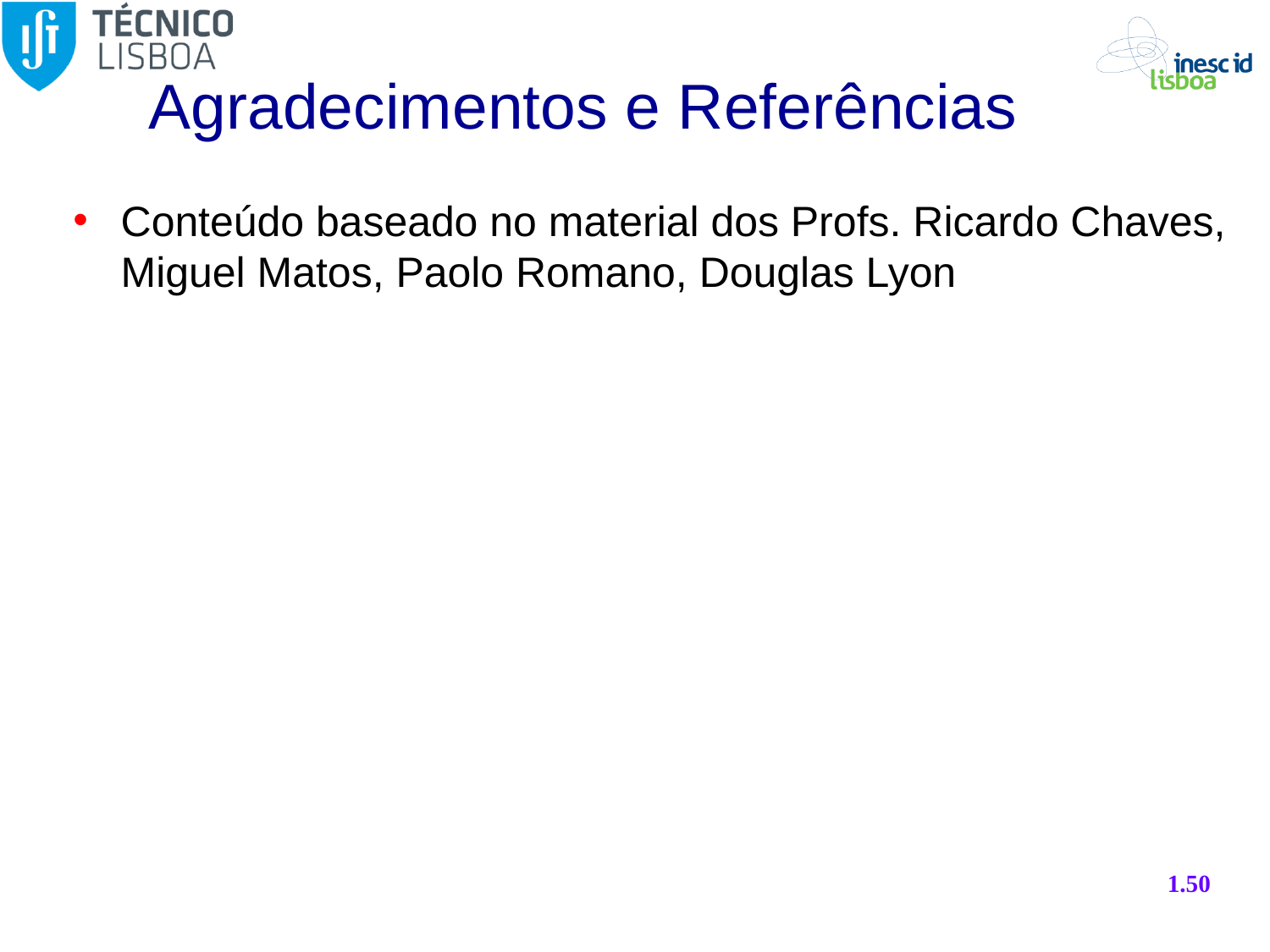

# Agradecimentos e Referências
Conteúdo baseado no material dos Profs. Ricardo Chaves, Miguel Matos, Paolo Romano, Douglas Lyon
1.50